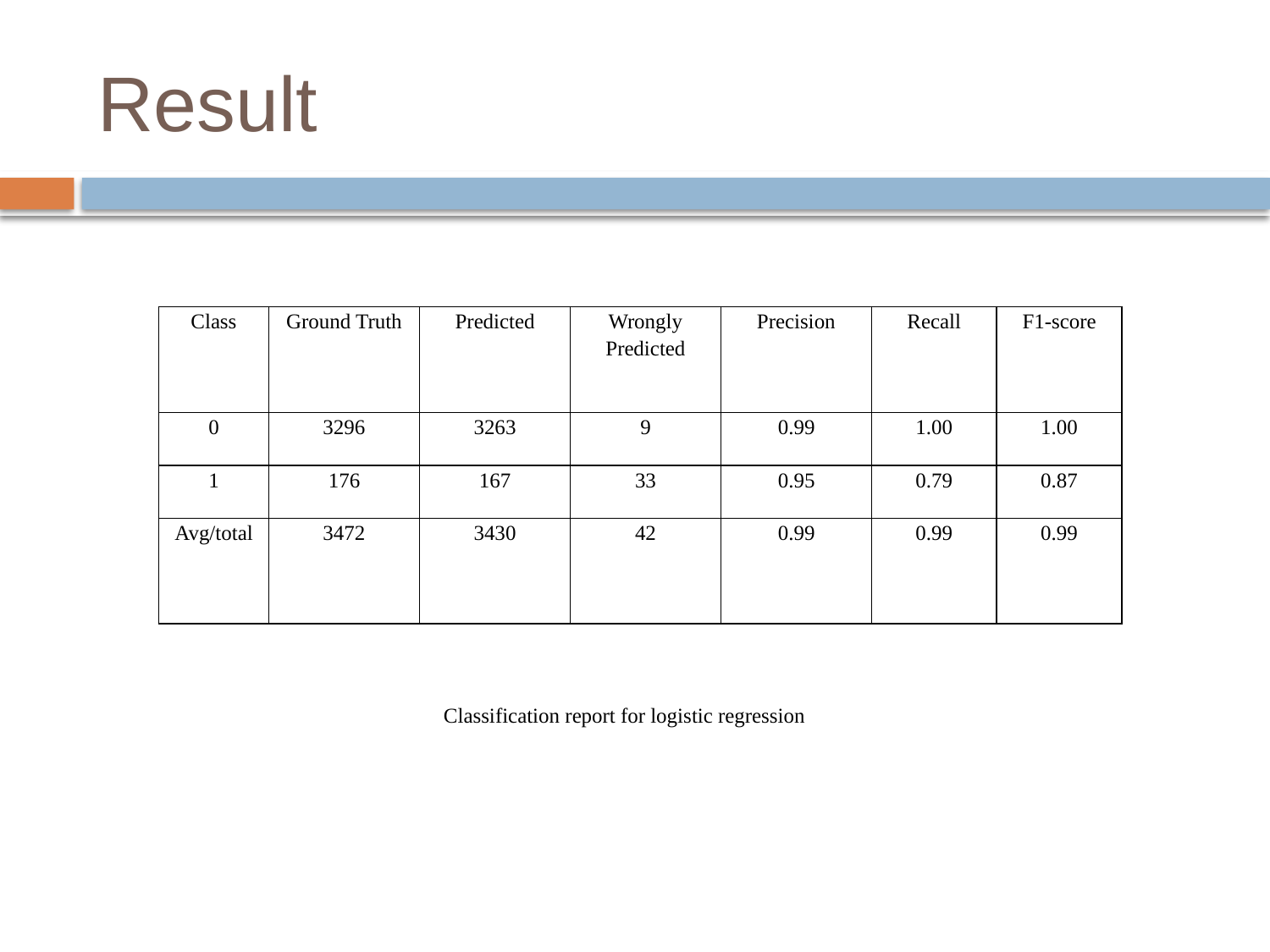

# Result
| Class | Ground Truth | Predicted | Wrongly Predicted | Precision | Recall | F1-score |
| --- | --- | --- | --- | --- | --- | --- |
| 0 | 3296 | 3263 | 9 | 0.99 | 1.00 | 1.00 |
| 1 | 176 | 167 | 33 | 0.95 | 0.79 | 0.87 |
| Avg/total | 3472 | 3430 | 42 | 0.99 | 0.99 | 0.99 |
Classification report for logistic regression